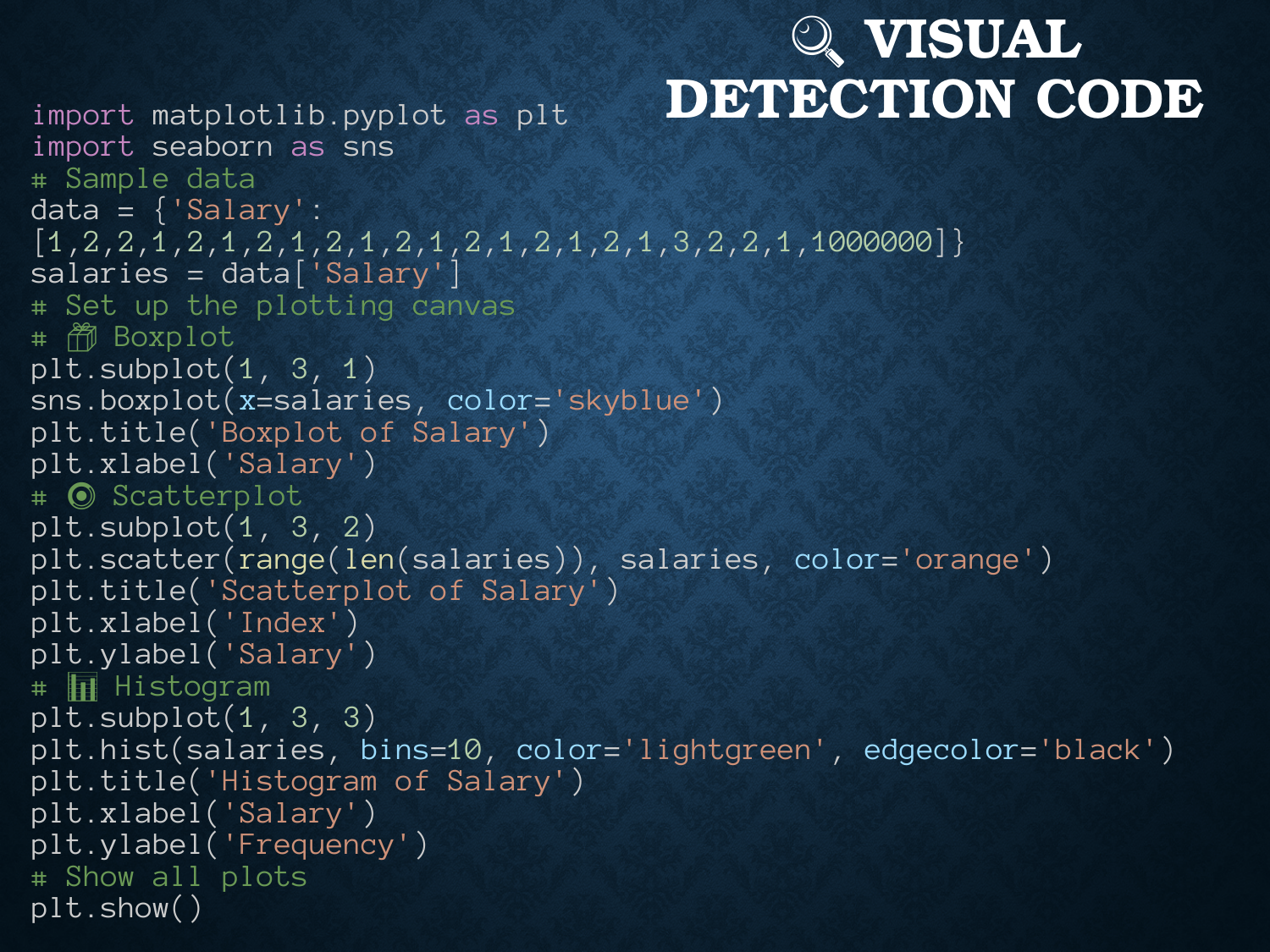

# 🔍 Visual Detection code
import matplotlib.pyplot as plt
import seaborn as sns
# Sample data
data = {'Salary': [1,2,2,1,2,1,2,1,2,1,2,1,2,1,2,1,2,1,3,2,2,1,1000000]}
salaries = data['Salary']
# Set up the plotting canvas
# 📦 Boxplot
plt.subplot(1, 3, 1)
sns.boxplot(x=salaries, color='skyblue')
plt.title('Boxplot of Salary')
plt.xlabel('Salary')
# 🔘 Scatterplot
plt.subplot(1, 3, 2)
plt.scatter(range(len(salaries)), salaries, color='orange')
plt.title('Scatterplot of Salary')
plt.xlabel('Index')
plt.ylabel('Salary')
# 📊 Histogram
plt.subplot(1, 3, 3)
plt.hist(salaries, bins=10, color='lightgreen', edgecolor='black')
plt.title('Histogram of Salary')
plt.xlabel('Salary')
plt.ylabel('Frequency')
# Show all plots
plt.show()